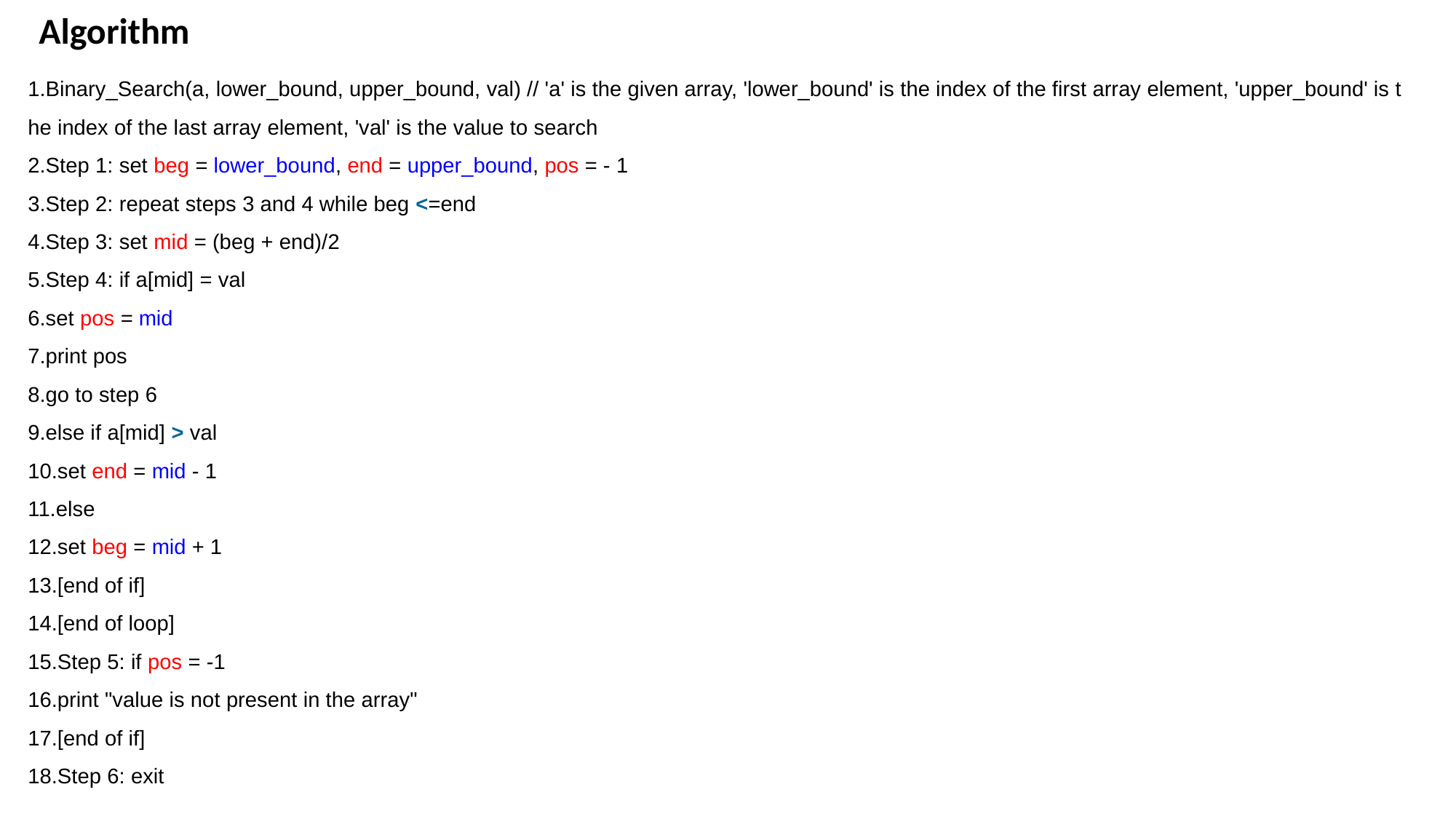

Algorithm
Binary_Search(a, lower_bound, upper_bound, val) // 'a' is the given array, 'lower_bound' is the index of the first array element, 'upper_bound' is the index of the last array element, 'val' is the value to search
Step 1: set beg = lower_bound, end = upper_bound, pos = - 1
Step 2: repeat steps 3 and 4 while beg <=end
Step 3: set mid = (beg + end)/2
Step 4: if a[mid] = val
set pos = mid
print pos
go to step 6
else if a[mid] > val
set end = mid - 1
else
set beg = mid + 1
[end of if]
[end of loop]
Step 5: if pos = -1
print "value is not present in the array"
[end of if]
Step 6: exit